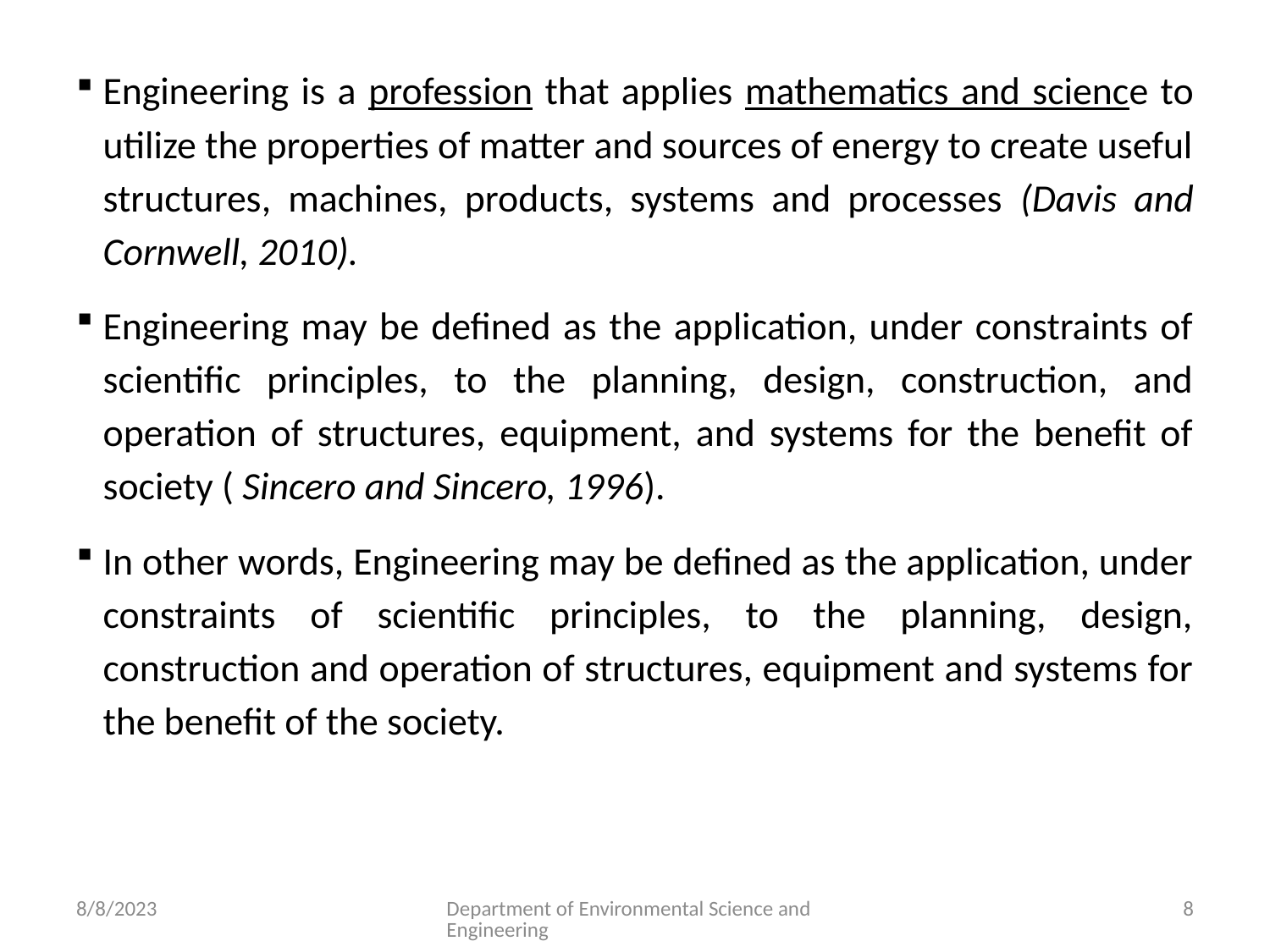

Engineering is a profession that applies mathematics and science to utilize the properties of matter and sources of energy to create useful structures, machines, products, systems and processes (Davis and Cornwell, 2010).
Engineering may be defined as the application, under constraints of scientific principles, to the planning, design, construction, and operation of structures, equipment, and systems for the benefit of society ( Sincero and Sincero, 1996).
In other words, Engineering may be defined as the application, under constraints of scientific principles, to the planning, design, construction and operation of structures, equipment and systems for the benefit of the society.

8/8/2023
Department of Environmental Science and Engineering
8